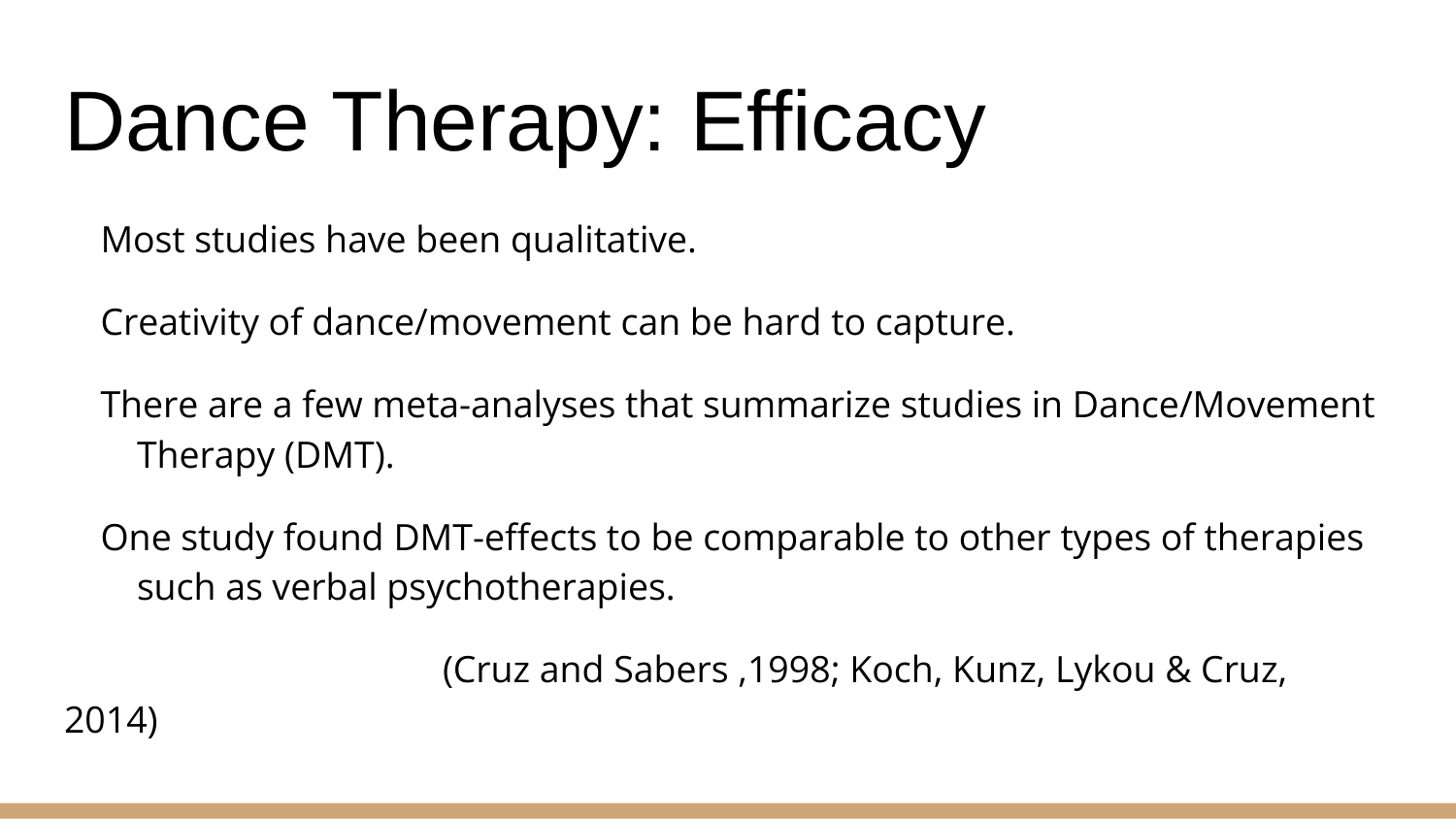

# Dance Therapy: Efficacy
Most studies have been qualitative.
Creativity of dance/movement can be hard to capture.
There are a few meta-analyses that summarize studies in Dance/Movement Therapy (DMT).
One study found DMT-effects to be comparable to other types of therapies such as verbal psychotherapies.
                                        (Cruz and Sabers ,1998; Koch, Kunz, Lykou & Cruz, 2014)